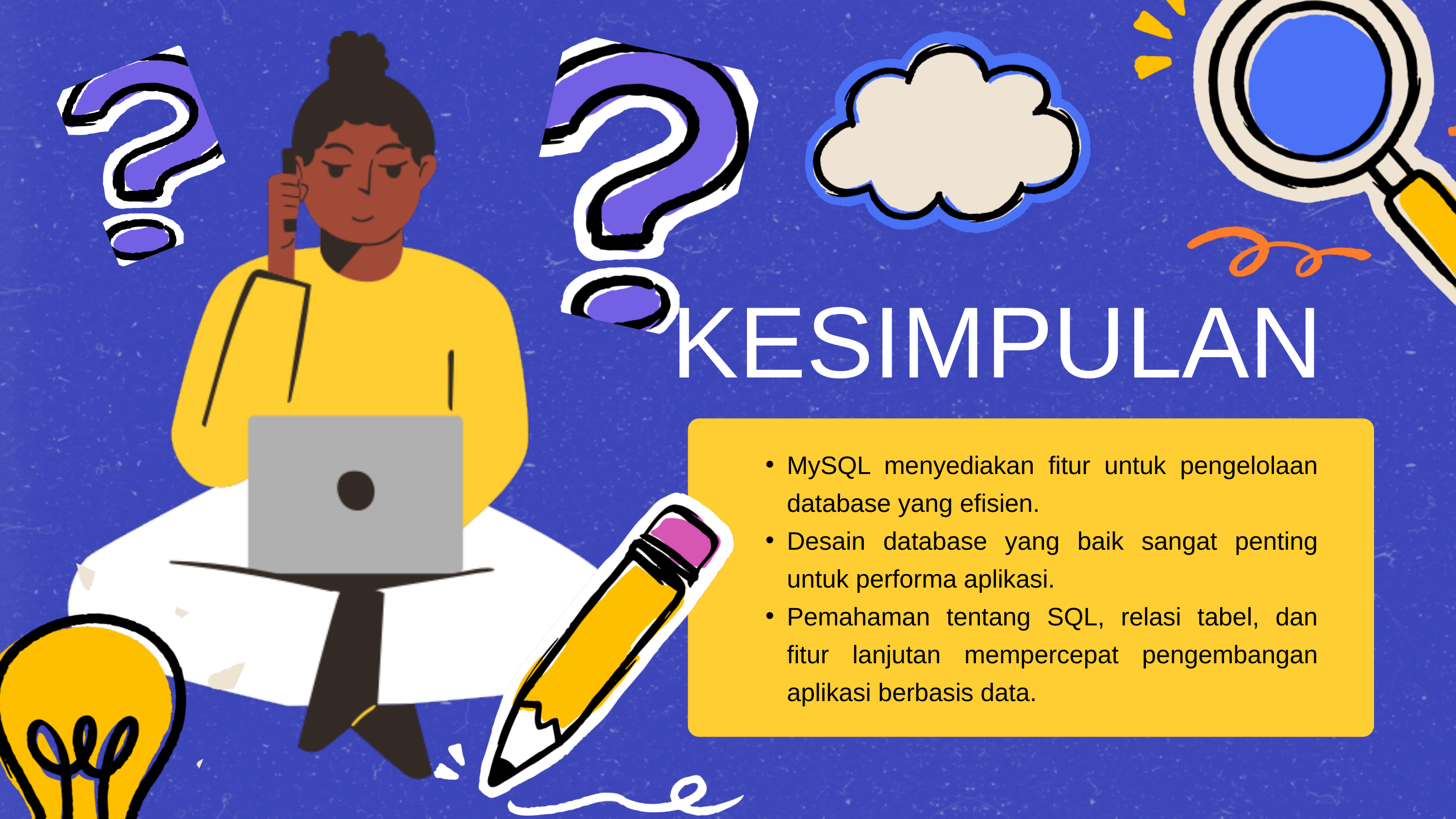

KESIMPULAN

MySQL menyediakan fitur untuk pengelolaan database yang efisien.
Desain database yang baik sangat penting untuk performa aplikasi.
Pemahaman tentang SQL, relasi tabel, dan fitur lanjutan mempercepat pengembangan aplikasi berbasis data.